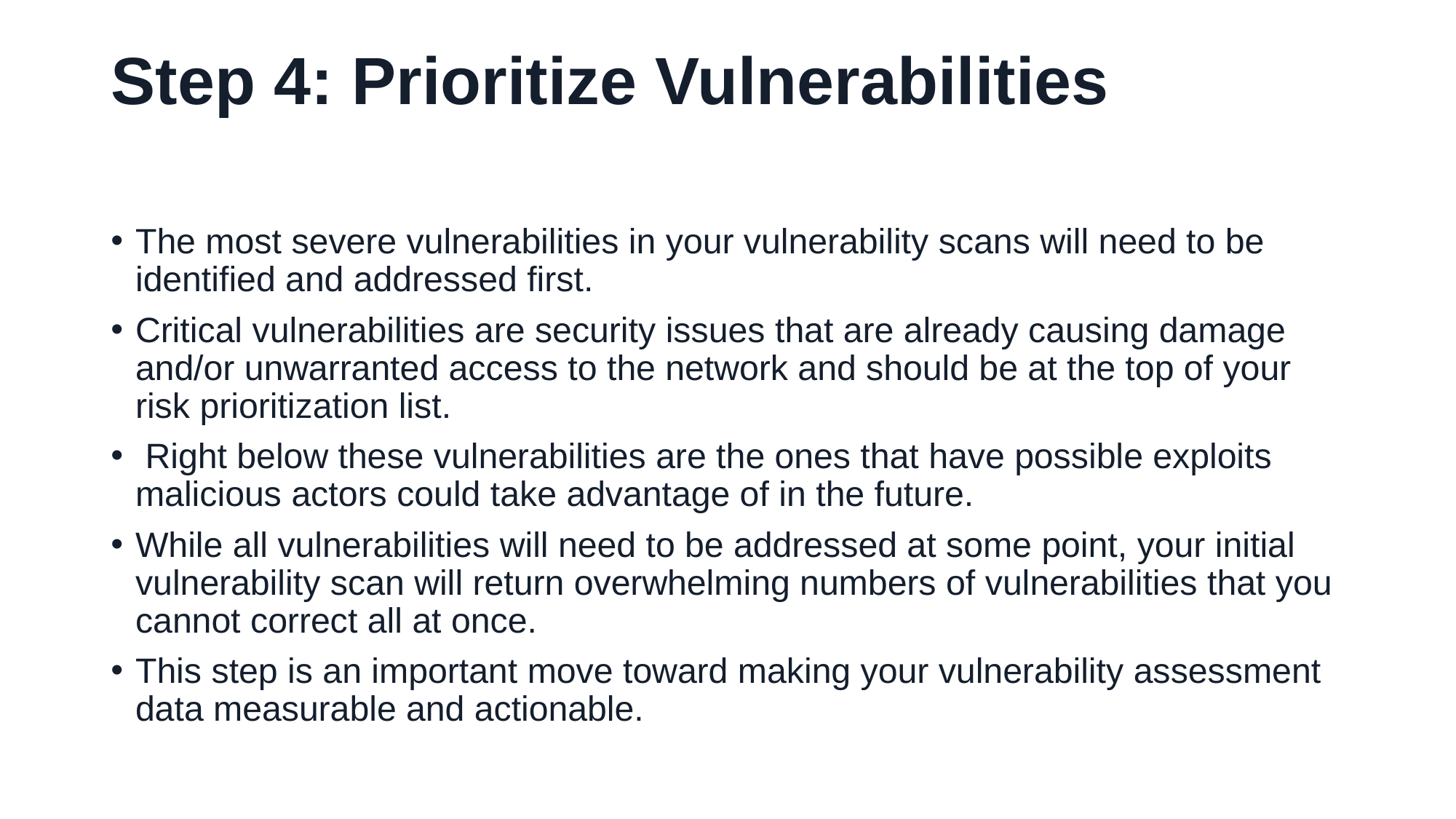

# Step 4: Prioritize Vulnerabilities
The most severe vulnerabilities in your vulnerability scans will need to be identified and addressed first.
Critical vulnerabilities are security issues that are already causing damage and/or unwarranted access to the network and should be at the top of your risk prioritization list.
 Right below these vulnerabilities are the ones that have possible exploits malicious actors could take advantage of in the future.
While all vulnerabilities will need to be addressed at some point, your initial vulnerability scan will return overwhelming numbers of vulnerabilities that you cannot correct all at once.
This step is an important move toward making your vulnerability assessment data measurable and actionable.